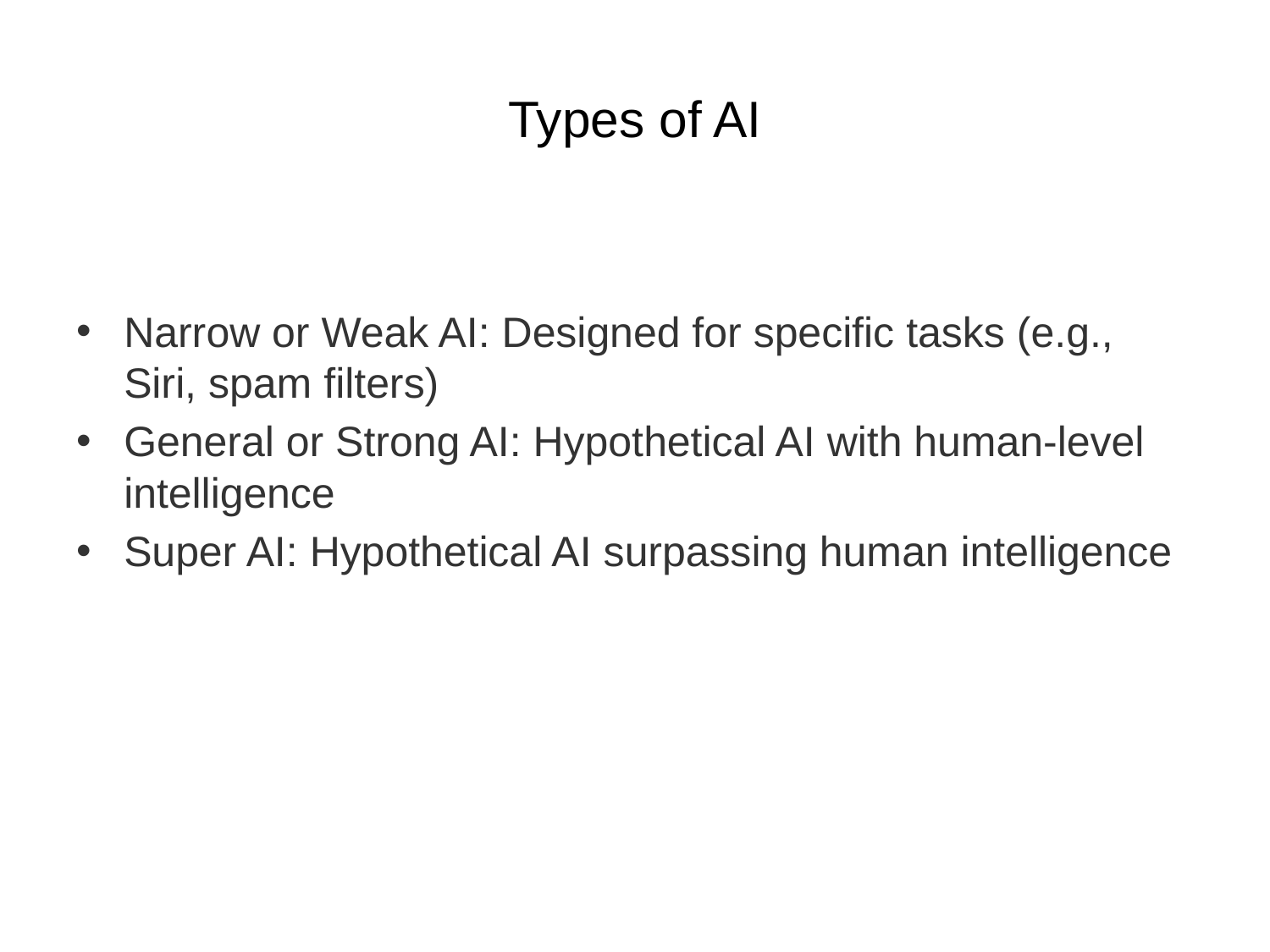

# Types of AI

Narrow or Weak AI: Designed for specific tasks (e.g., Siri, spam filters)
General or Strong AI: Hypothetical AI with human-level intelligence
Super AI: Hypothetical AI surpassing human intelligence